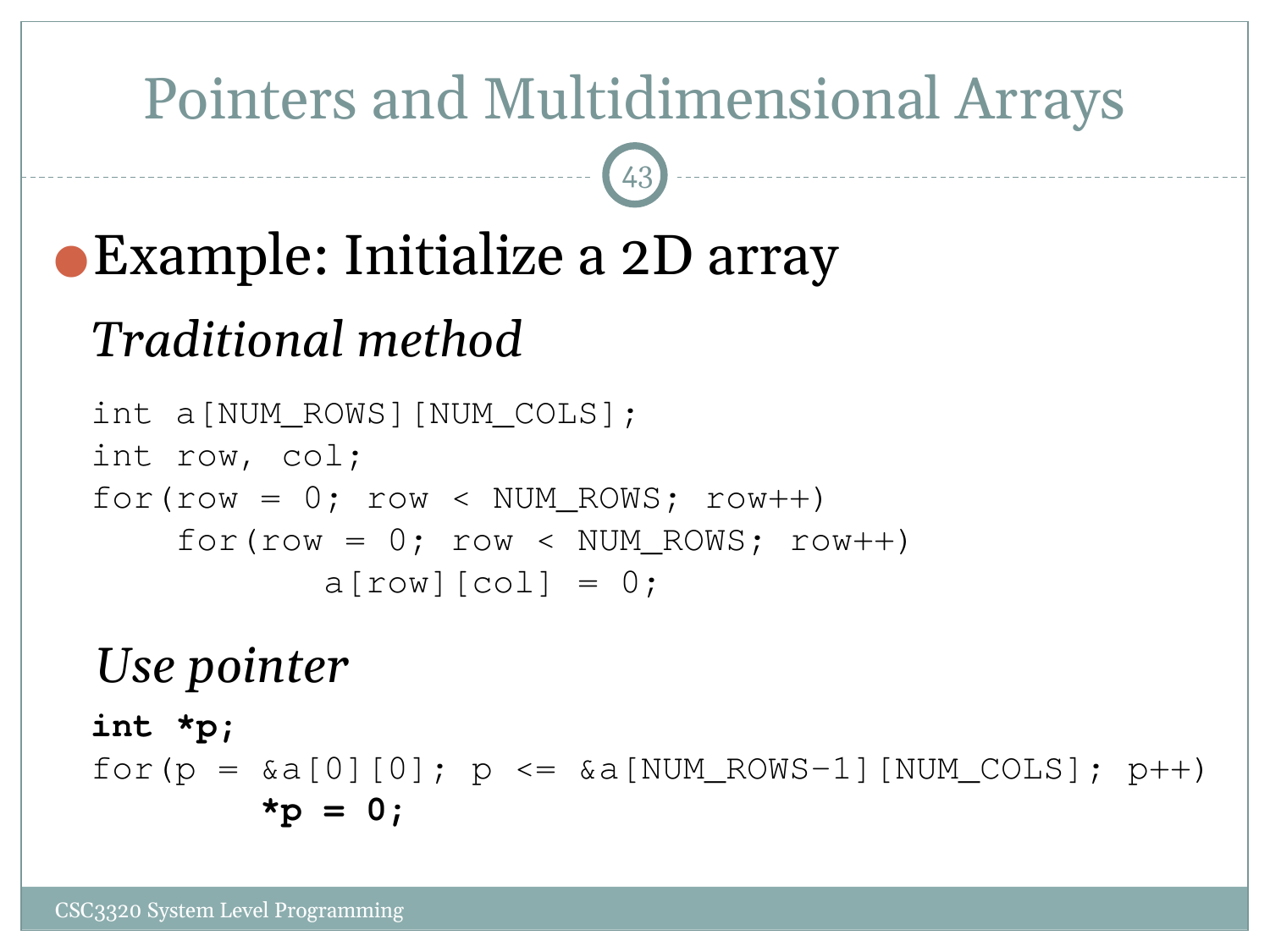

# Pointers and Multidimensional Arrays
43
Example: Initialize a 2D array

Traditional method
int a[NUM_ROWS][NUM_COLS];
int row, col;
for(row = 0; row < NUM_ROWS; row++)
    for(row = 0; row < NUM_ROWS; row++)
           a[row][col] = 0;
Use pointer
int *p;
for(p = &a[0][0]; p <= &a[NUM_ROWS-1][NUM_COLS]; p++)
        *p = 0;
CSC3320 System Level Programming